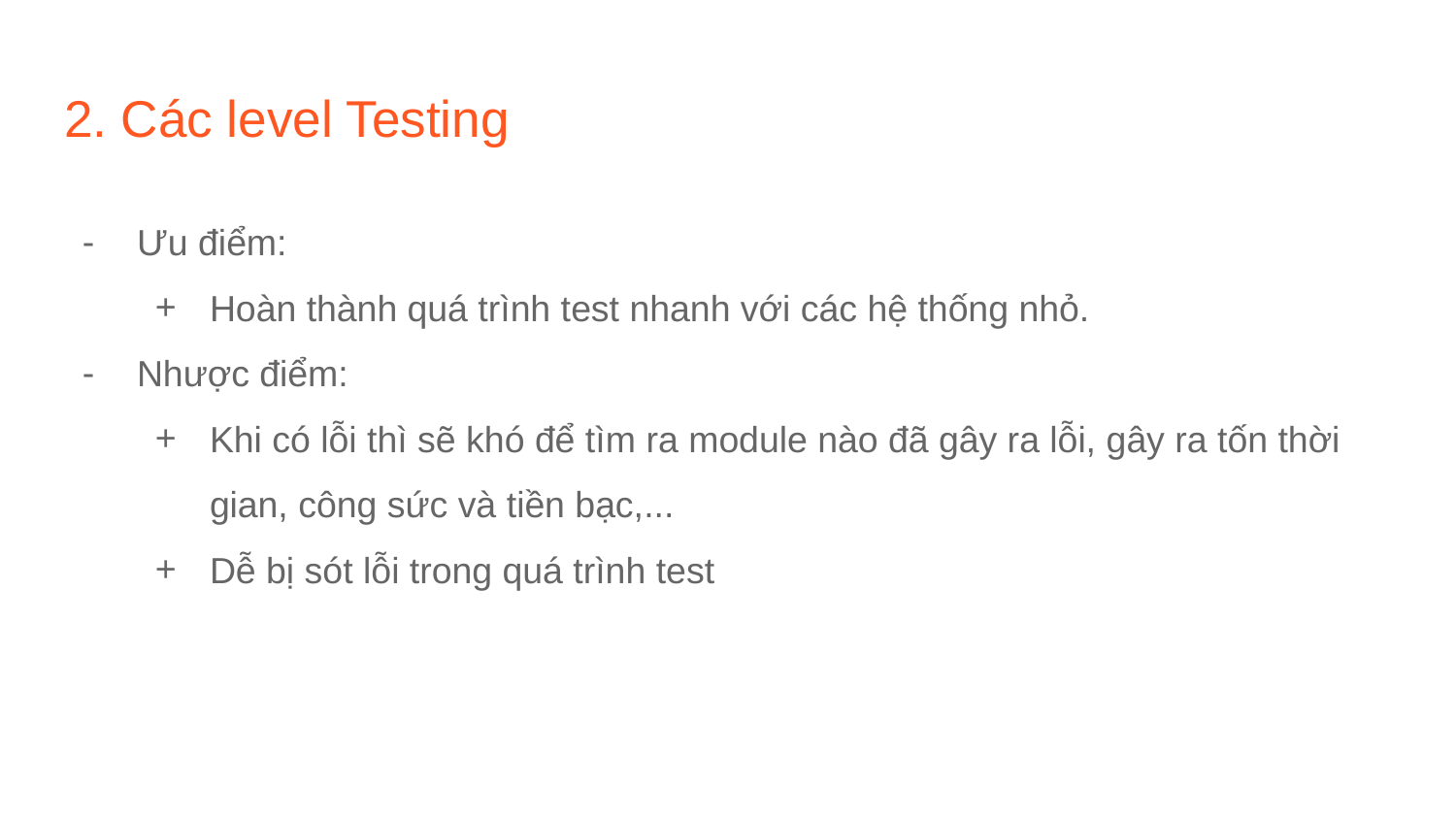

# 2. Các level Testing
Ưu điểm:
Hoàn thành quá trình test nhanh với các hệ thống nhỏ.
Nhược điểm:
Khi có lỗi thì sẽ khó để tìm ra module nào đã gây ra lỗi, gây ra tốn thời gian, công sức và tiền bạc,...
Dễ bị sót lỗi trong quá trình test